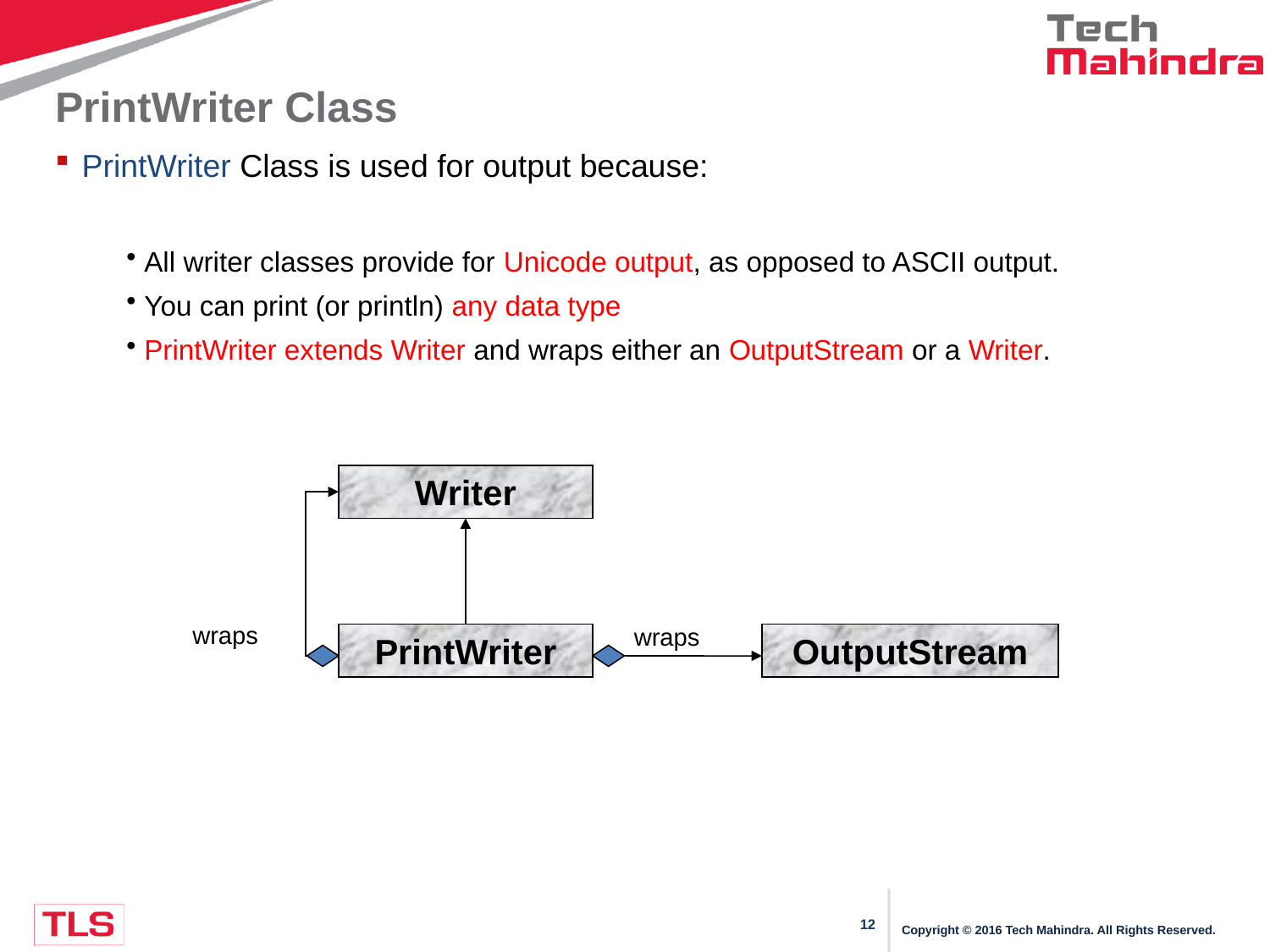

# PrintWriter Class
PrintWriter Class is used for output because:

All writer classes provide for Unicode output, as opposed to ASCII output.
You can print (or println) any data type
PrintWriter extends Writer and wraps either an OutputStream or a Writer.

Writer
wraps
wraps
PrintWriter
OutputStream

Copyright © 2016 Tech Mahindra. All Rights Reserved.